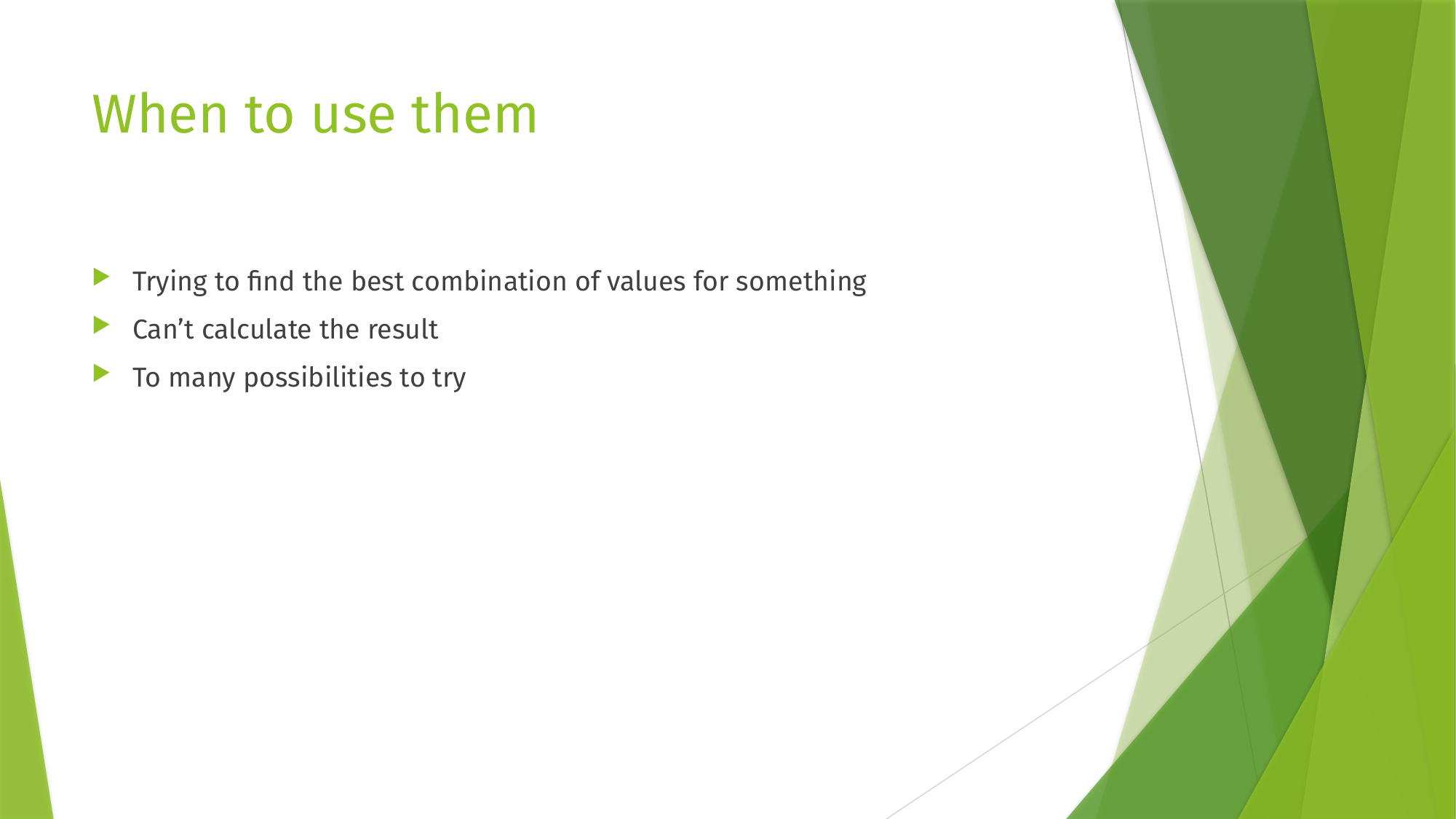

# When to use them
Trying to find the best combination of values for something
Can’t calculate the result
To many possibilities to try